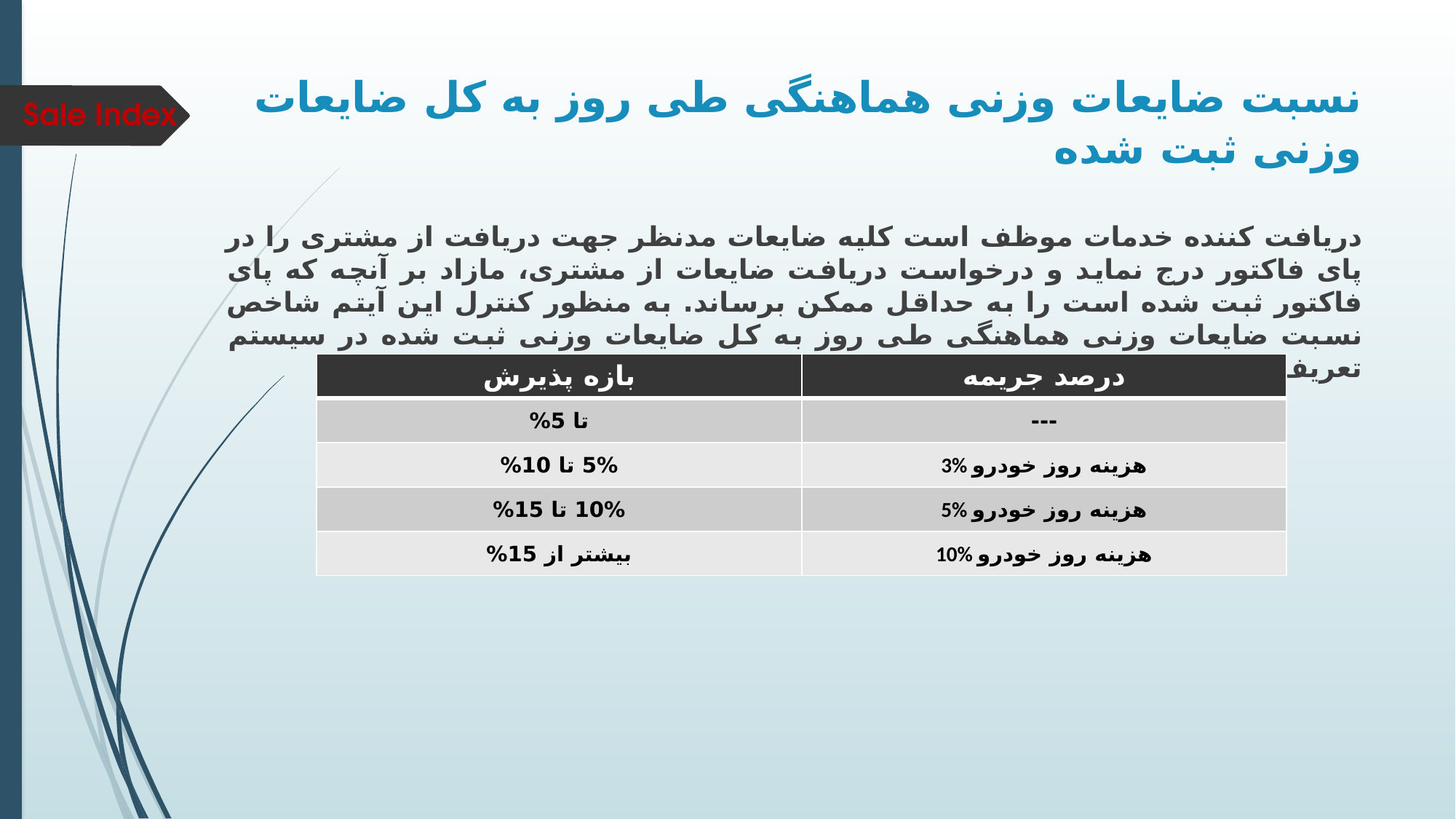

# نسبت ضایعات وزنی هماهنگی طی روز به کل ضایعات وزنی ثبت شده
Sale Index
دریافت کننده خدمات موظف است کلیه ضایعات مدنظر جهت دریافت از مشتری را در پای فاکتور درج نماید و درخواست دریافت ضایعات از مشتری، مازاد بر آنچه که پای فاکتور ثبت شده است را به حداقل ممکن برساند. به منظور کنترل این آیتم شاخص نسبت ضایعات وزنی هماهنگی طی روز به کل ضایعات وزنی ثبت شده در سیستم تعریف شده است.

| بازه پذیرش | درصد جریمه |
| --- | --- |
| تا 5% | --- |
| 5% تا 10% | 3% هزینه روز خودرو |
| 10% تا 15% | 5% هزینه روز خودرو |
| بیشتر از 15% | 10% هزینه روز خودرو |